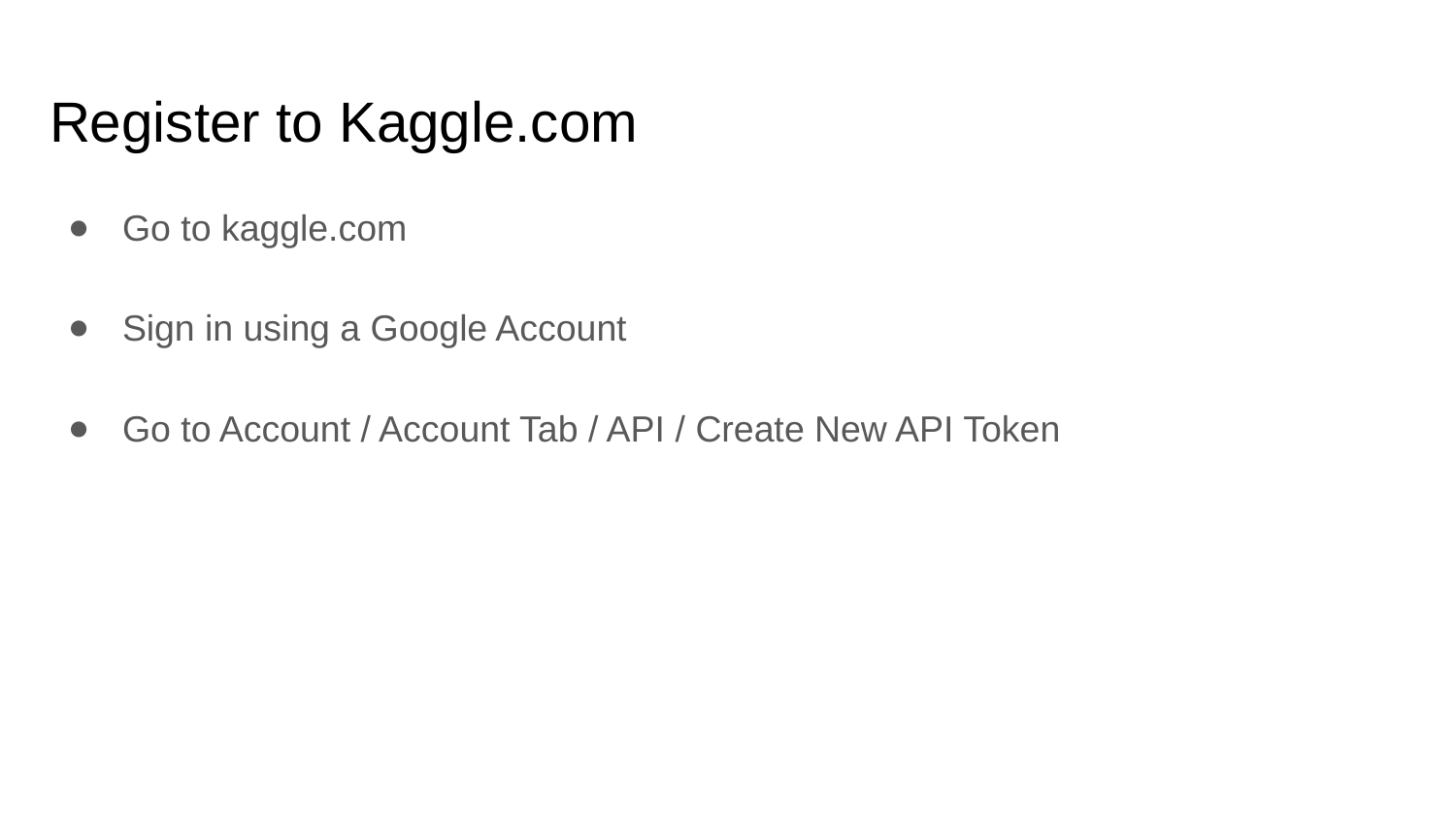

# Register to Kaggle.com
Go to kaggle.com
Sign in using a Google Account
Go to Account / Account Tab / API / Create New API Token